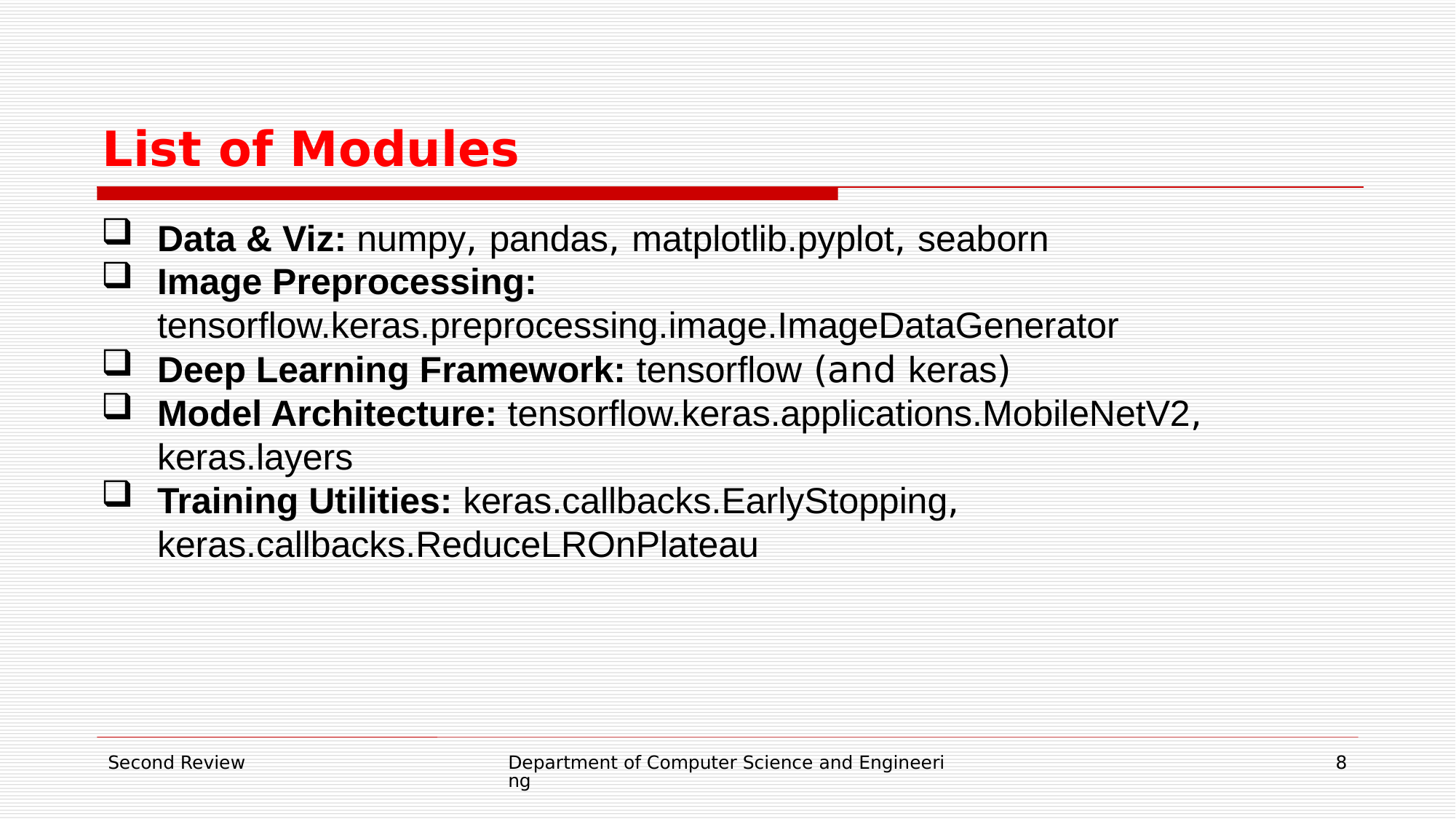

# List of Modules
Data & Viz: numpy, pandas, matplotlib.pyplot, seaborn
Image Preprocessing: tensorflow.keras.preprocessing.image.ImageDataGenerator
Deep Learning Framework: tensorflow (and keras)
Model Architecture: tensorflow.keras.applications.MobileNetV2, keras.layers
Training Utilities: keras.callbacks.EarlyStopping, keras.callbacks.ReduceLROnPlateau

Second Review
Department of Computer Science and Engineering
8